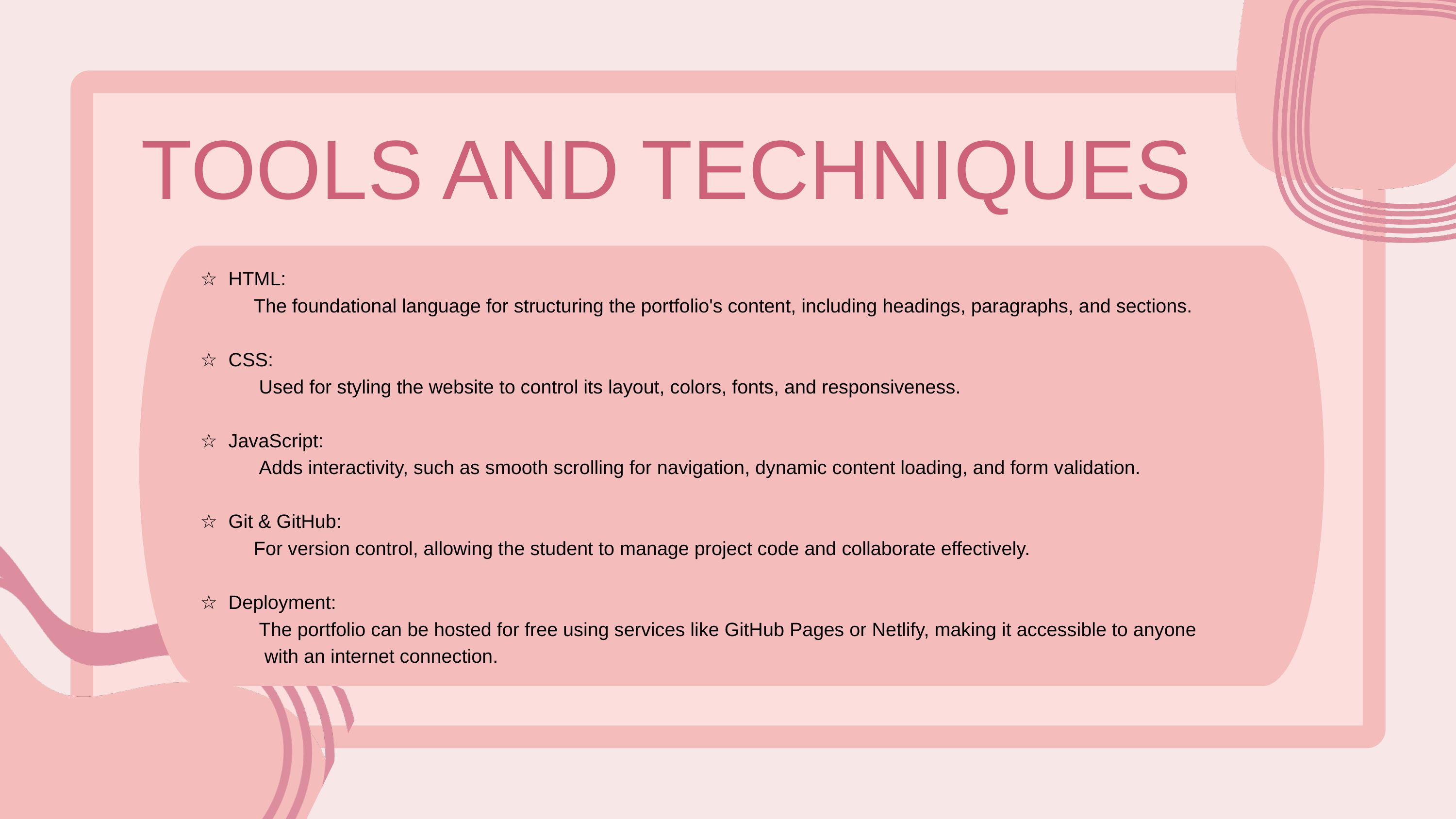

TOOLS AND TECHNIQUES

☆  HTML:
          The foundational language for structuring the portfolio's content, including headings, paragraphs, and sections.

☆  CSS:
           Used for styling the website to control its layout, colors, fonts, and responsiveness.

☆  JavaScript:
           Adds interactivity, such as smooth scrolling for navigation, dynamic content loading, and form validation.

☆  Git & GitHub:
          For version control, allowing the student to manage project code and collaborate effectively.

☆  Deployment:
           The portfolio can be hosted for free using services like GitHub Pages or Netlify, making it accessible to anyone
            with an internet connection.